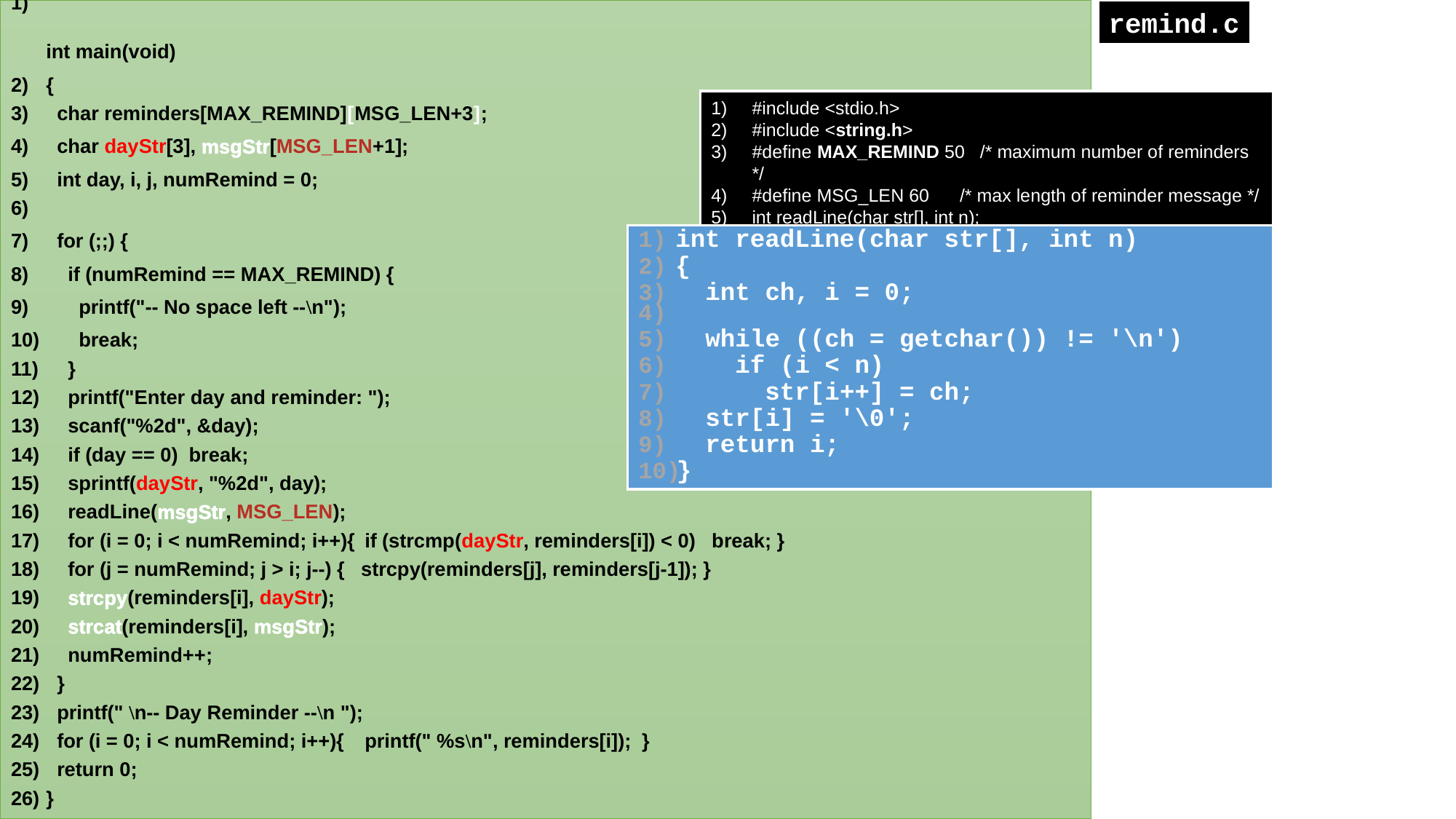

int main(void)
{
  char reminders[MAX_REMIND][MSG_LEN+3];
  char dayStr[3], msgStr[MSG_LEN+1];
  int day, i, j, numRemind = 0;

  for (;;) {
    if (numRemind == MAX_REMIND) {
      printf("-- No space left --\n");
      break;
    }
    printf("Enter day and reminder: ");
    scanf("%2d", &day);
    if (day == 0)  break;
    sprintf(dayStr, "%2d", day);
    readLine(msgStr, MSG_LEN);
    for (i = 0; i < numRemind; i++){ 	if (strcmp(dayStr, reminders[i]) < 0)   break; }
    for (j = numRemind; j > i; j--) {   strcpy(reminders[j], reminders[j-1]); }
    strcpy(reminders[i], dayStr);
    strcat(reminders[i], msgStr);
    numRemind++;
  }
  printf(" \n-- Day Reminder --\n ");
  for (i = 0; i < numRemind; i++){  	printf(" %s\n", reminders[i]);  }
  return 0;
}
remind.c
#include <stdio.h>
#include <string.h>
#define MAX_REMIND 50   /* maximum number of reminders */
#define MSG_LEN 60      /* max length of reminder message */
int readLine(char str[], int n);
int readLine(char str[], int n)
{
  int ch, i = 0;

  while ((ch = getchar()) != '\n')
    if (i < n)
      str[i++] = ch;
  str[i] = '\0';
  return i;
}